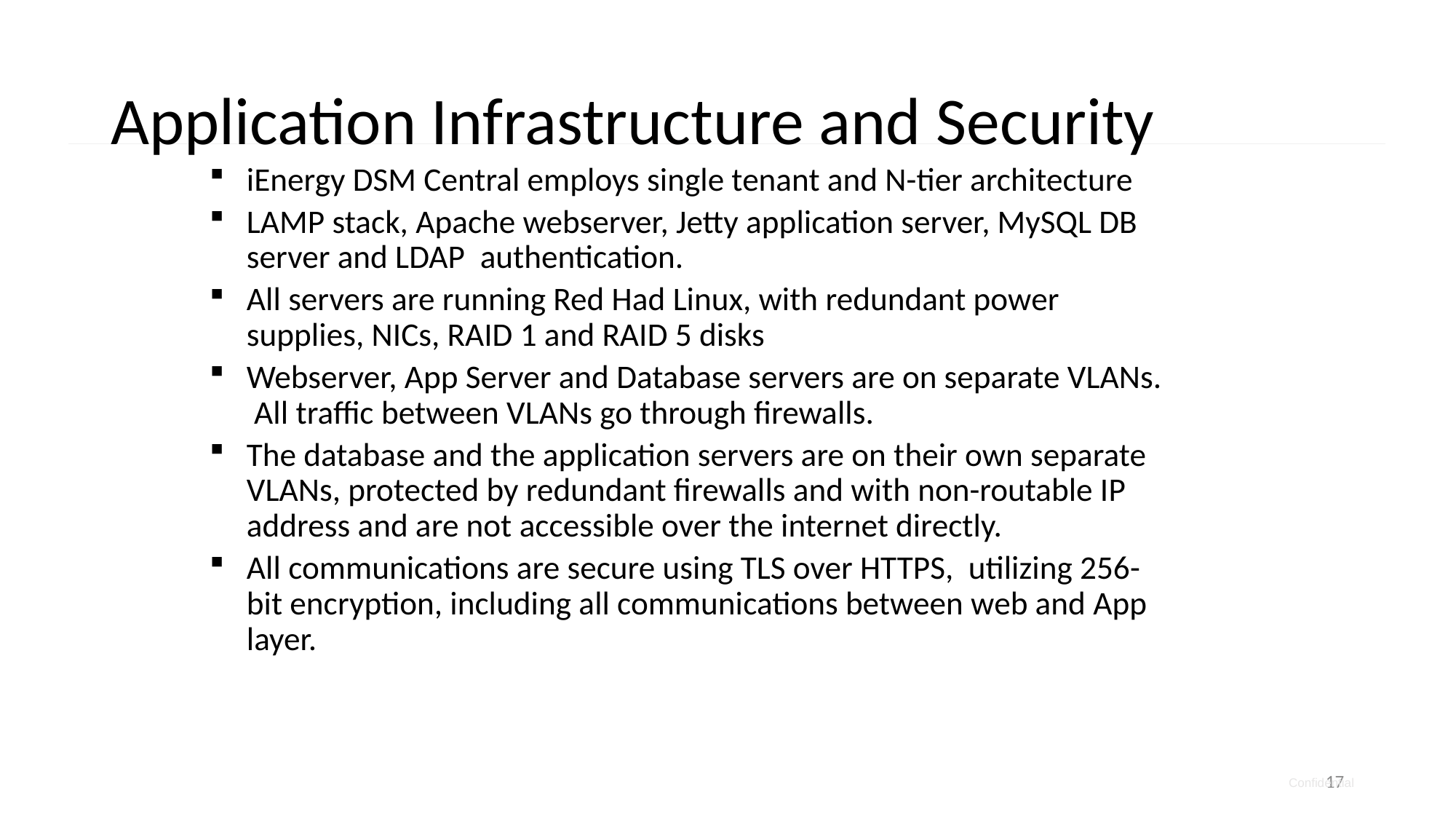

# Application Infrastructure and Security
iEnergy DSM Central employs single tenant and N-tier architecture
LAMP stack, Apache webserver, Jetty application server, MySQL DB server and LDAP  authentication.
All servers are running Red Had Linux, with redundant power supplies, NICs, RAID 1 and RAID 5 disks
Webserver, App Server and Database servers are on separate VLANs.  All traffic between VLANs go through firewalls.
The database and the application servers are on their own separate VLANs, protected by redundant firewalls and with non-routable IP address and are not accessible over the internet directly.
All communications are secure using TLS over HTTPS,  utilizing 256-bit encryption, including all communications between web and App layer.

17